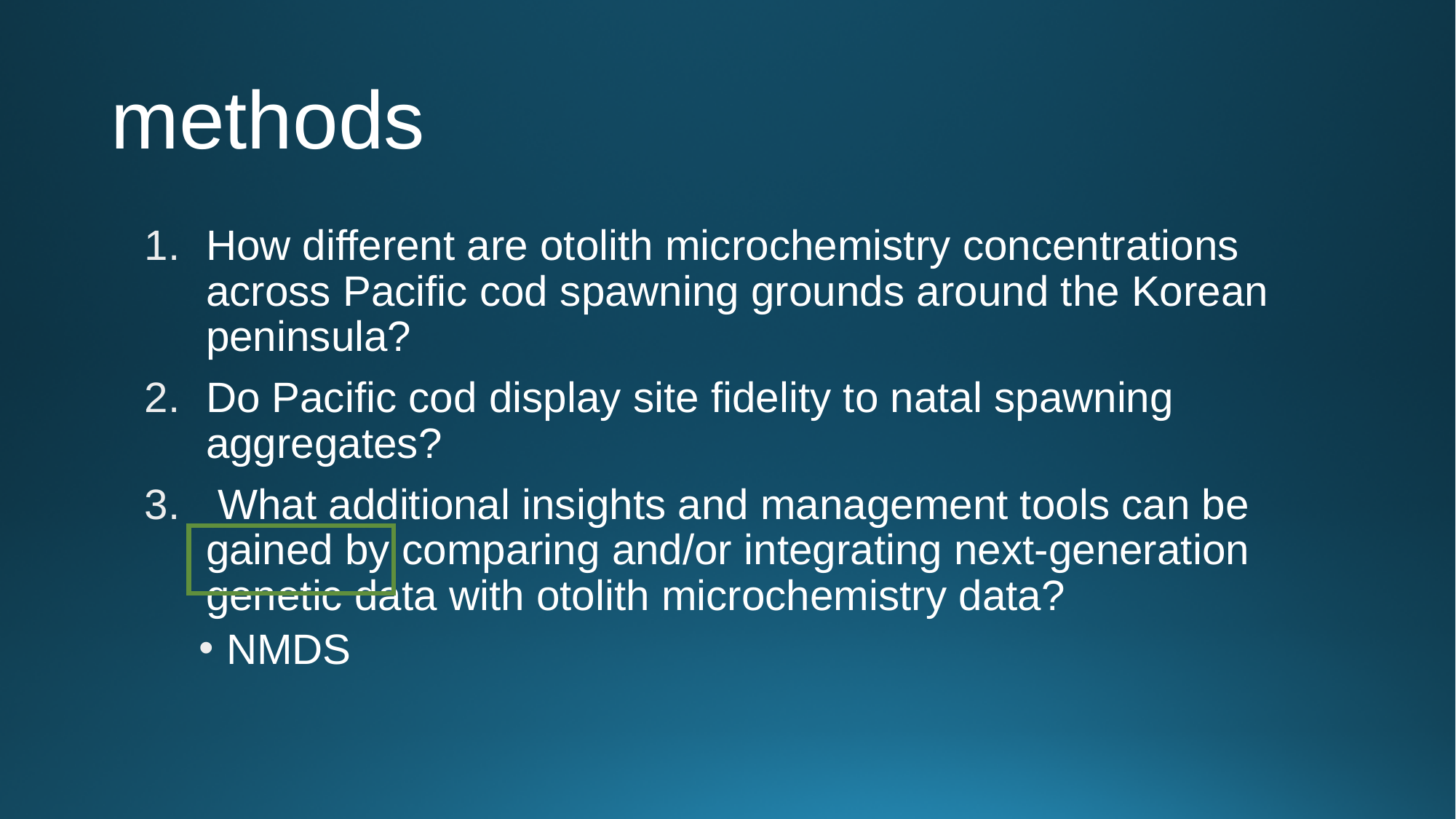

# methods
How different are otolith microchemistry concentrations across Pacific cod spawning grounds around the Korean peninsula?
Do Pacific cod display site fidelity to natal spawning aggregates?
 What additional insights and management tools can be gained by comparing and/or integrating next-generation genetic data with otolith microchemistry data?
NMDS